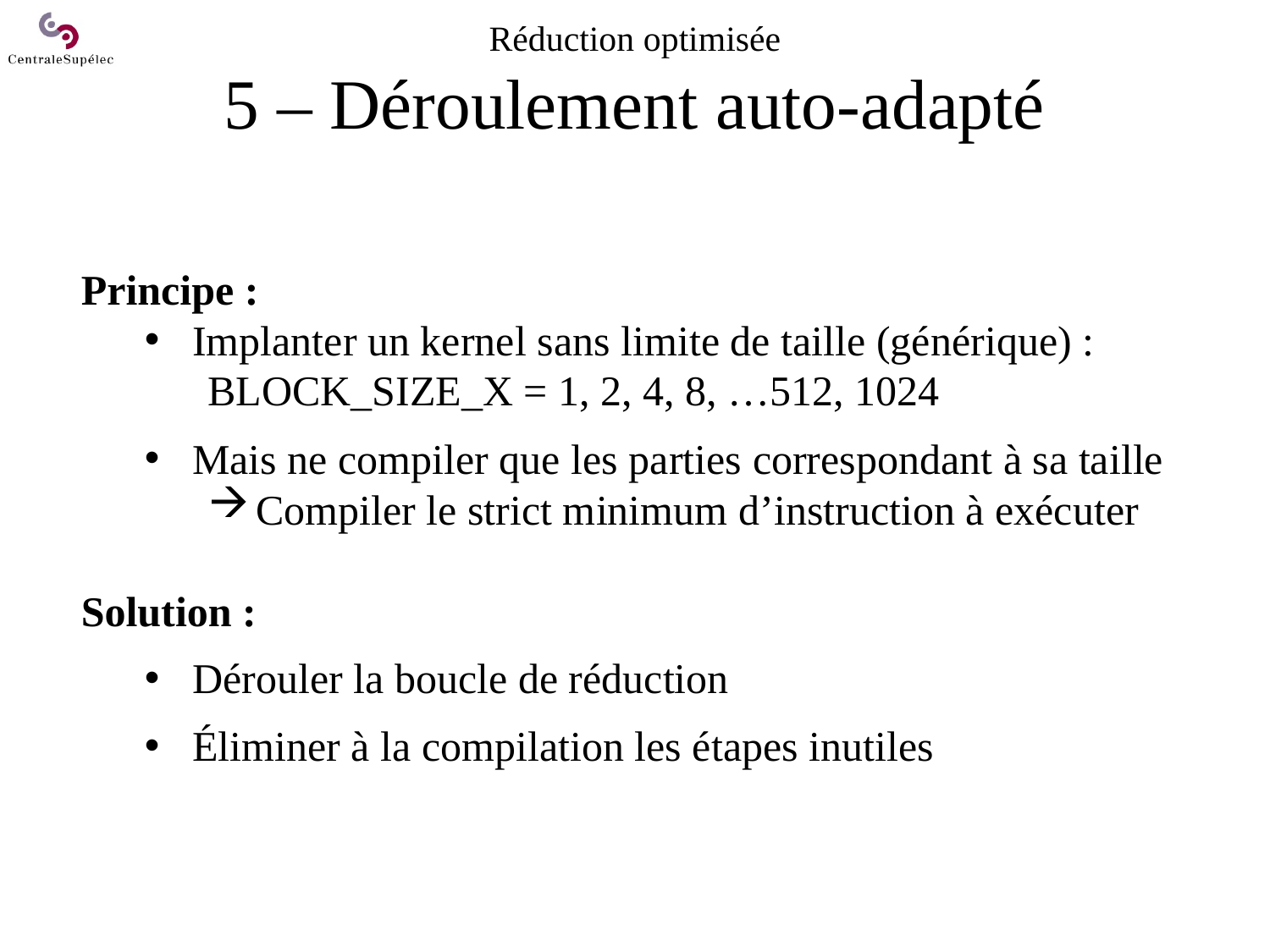

# Réduction optimisée 5 – Déroulement auto-adapté
Principe :
Implanter un kernel sans limite de taille (générique) :
BLOCK_SIZE_X = 1, 2, 4, 8, …512, 1024

Mais ne compiler que les parties correspondant à sa taille
Compiler le strict minimum d’instruction à exécuter

Solution :

Dérouler la boucle de réduction

Éliminer à la compilation les étapes inutiles